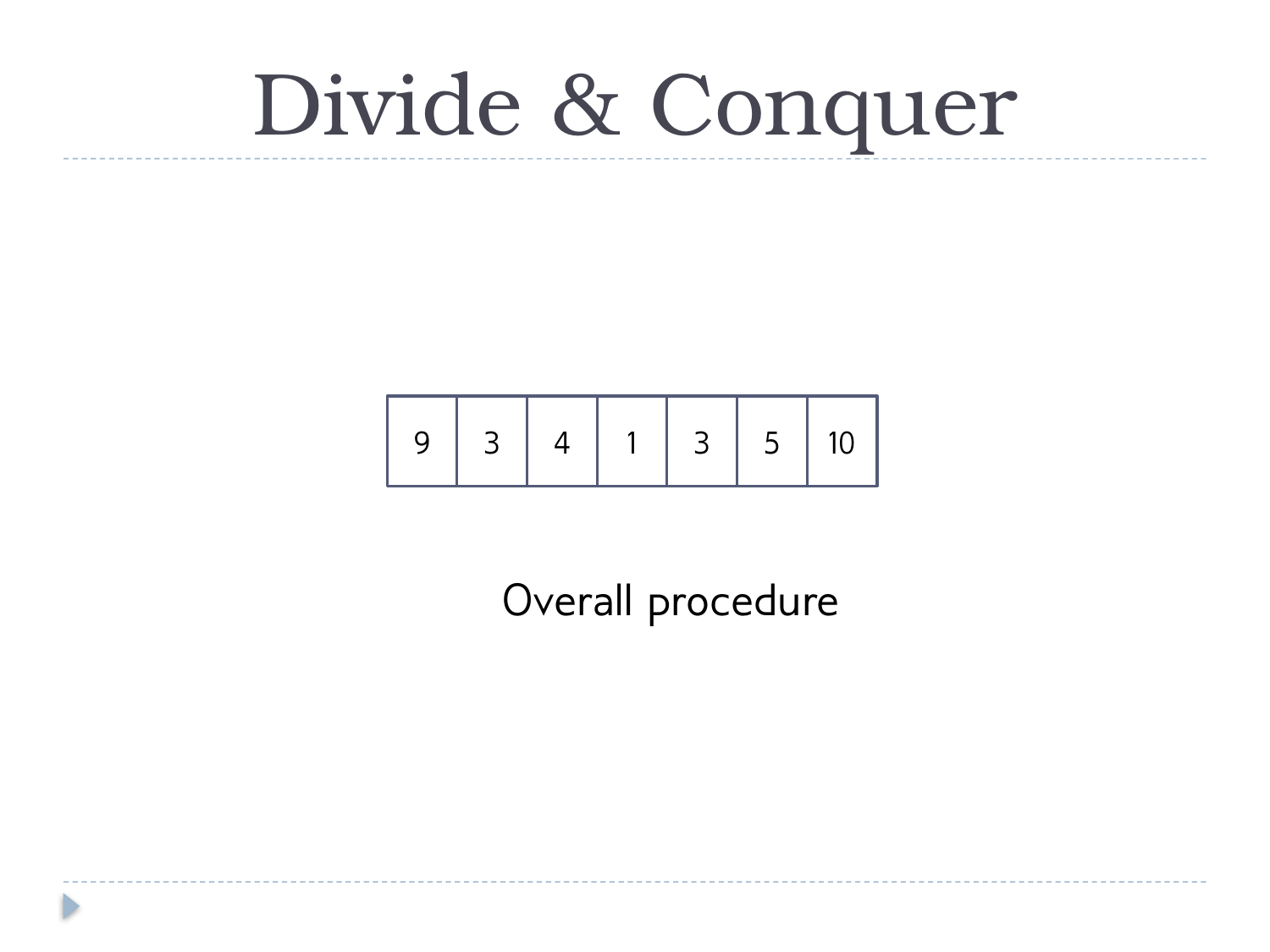

# Divide & Conquer

                               Overall procedure
9
3
4
1
3
5
10